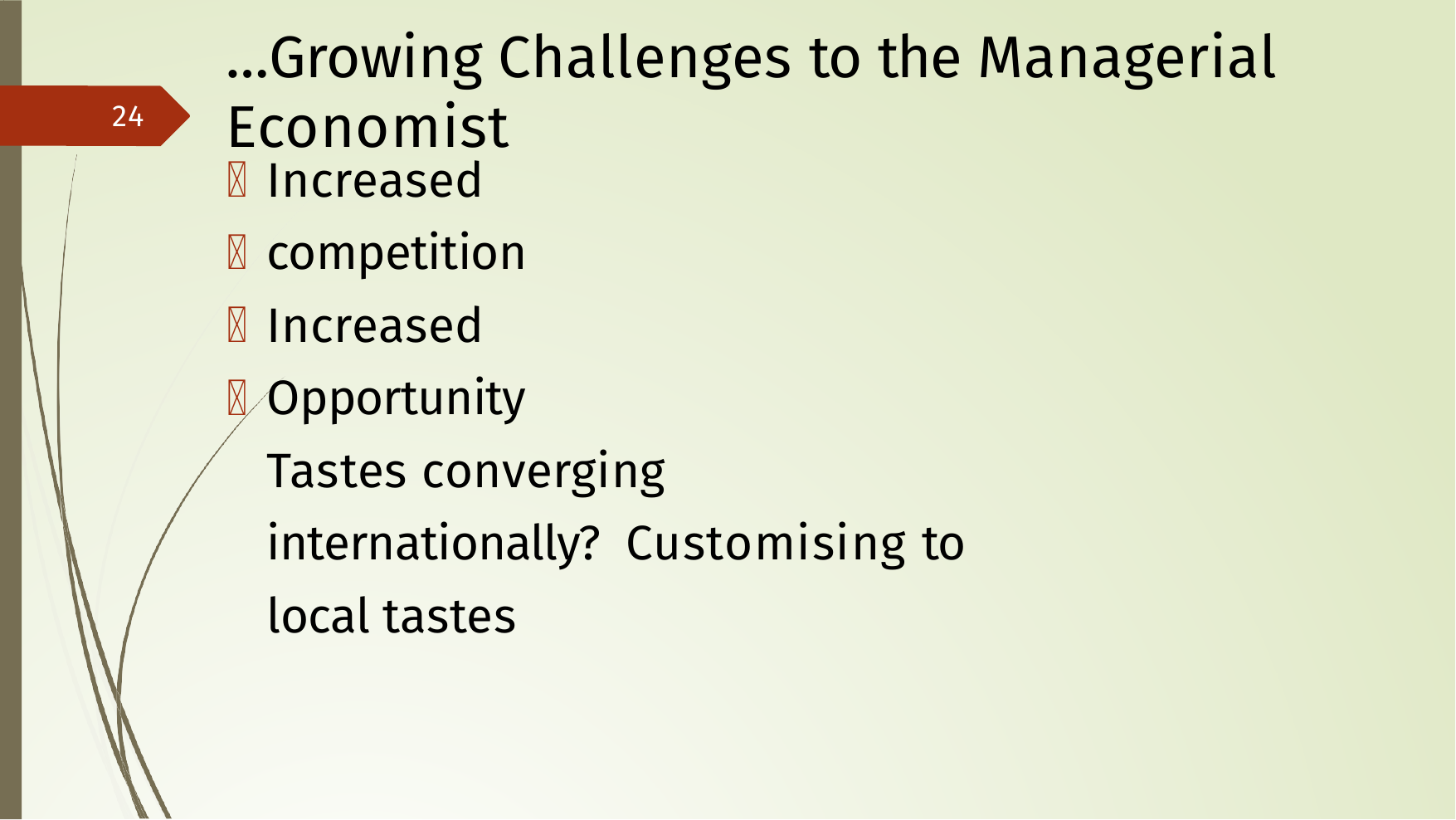

# …Growing Challenges to the Managerial  Economist
24
Increased competition  Increased Opportunity
Tastes converging internationally?  Customising to local tastes